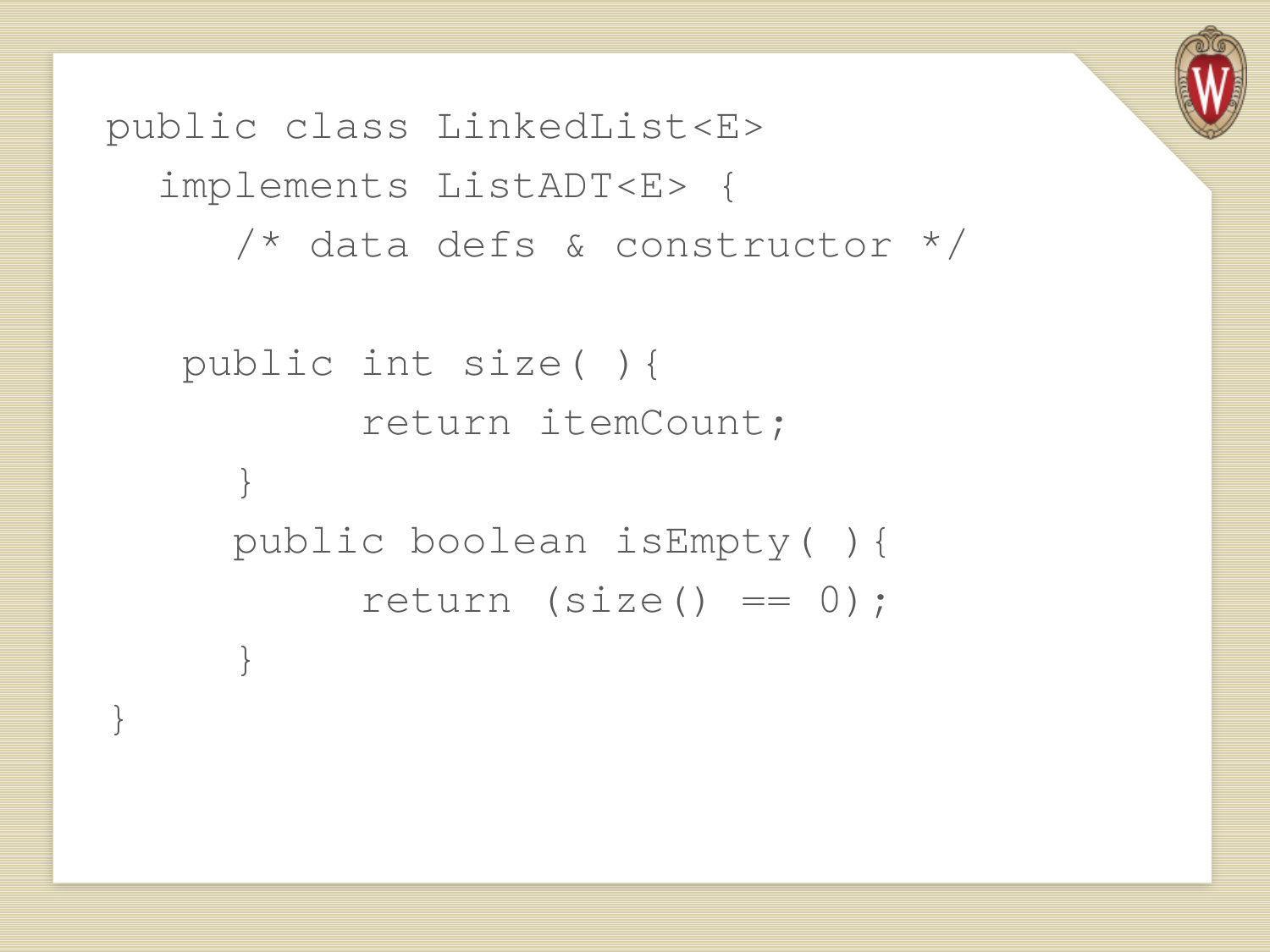

public class LinkedList<E>
  implements ListADT<E> {
	/* data defs & constructor */

   public int size( ){
		return itemCount;
	}
	public boolean isEmpty( ){
		return (size() == 0);
	}
}